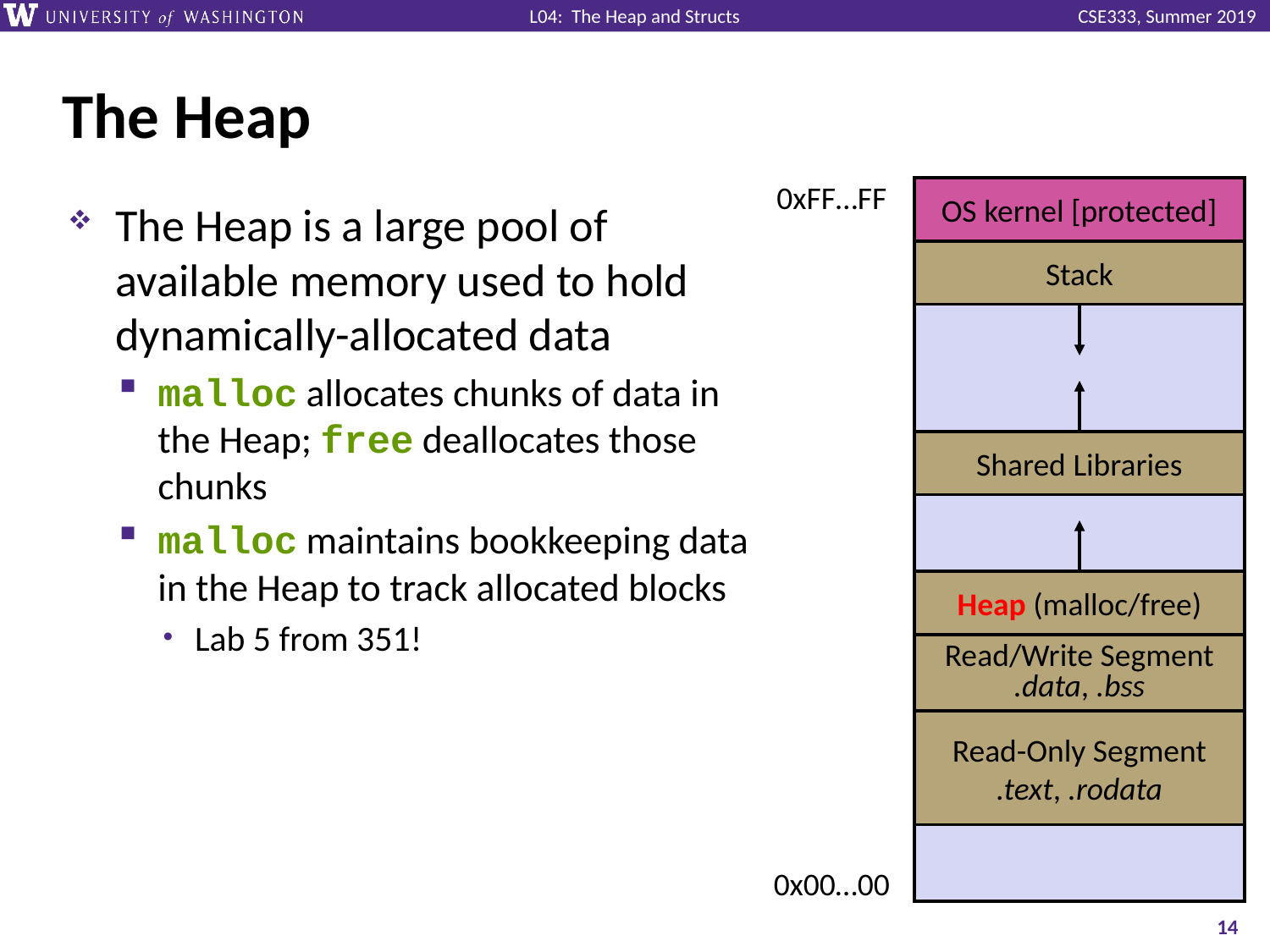

# The Heap
0xFF…FF

OS kernel [protected]
Stack
Shared Libraries
Heap (malloc/free)
Read/Write Segment
.data, .bss
Read-Only Segment
.text, .rodata
0x00…00
The Heap is a large pool of available memory used to hold dynamically-allocated data
malloc allocates chunks of data in the Heap; free deallocates those chunks
malloc maintains bookkeeping data in the Heap to track allocated blocks
Lab 5 from 351!
14